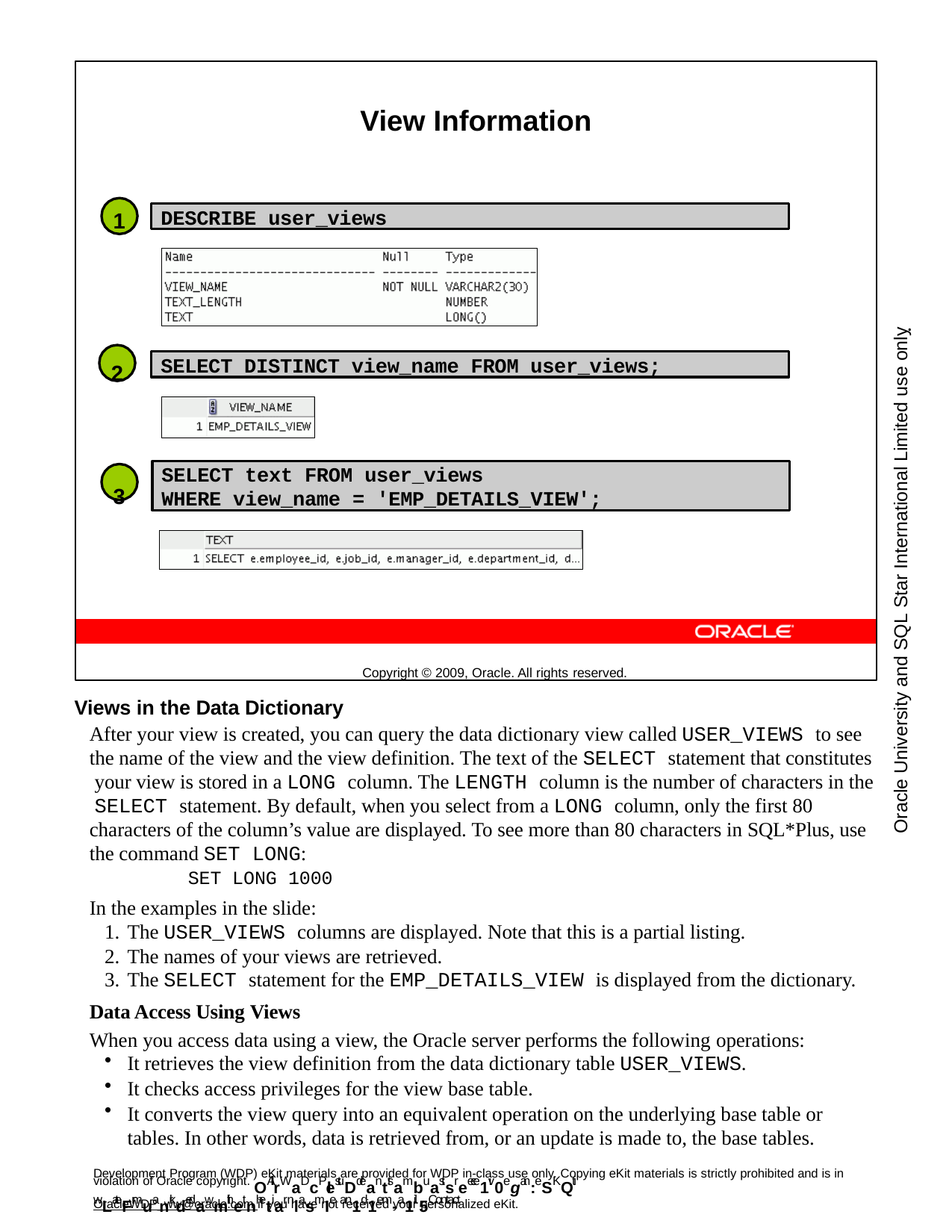

View Information

1

2

3

Copyright © 2009, Oracle. All rights reserved.

DESCRIBE user_views

Oracle University and SQL Star International Limited use onlyฺ

SELECT DISTINCT view_name FROM user_views;

SELECT text FROM user_views
WHERE view_name = 'EMP_DETAILS_VIEW';

Views in the Data Dictionary
After your view is created, you can query the data dictionary view called USER_VIEWS to see  the name of the view and the view definition. The text of the SELECT statement that constitutes  your view is stored in a LONG column. The LENGTH column is the number of characters in the  SELECT statement. By default, when you select from a LONG column, only the first 80  characters of the column’s value are displayed. To see more than 80 characters in SQL*Plus, use  the command SET LONG:
SET LONG 1000
In the examples in the slide:
The USER_VIEWS columns are displayed. Note that this is a partial listing.
The names of your views are retrieved.
The SELECT statement for the EMP_DETAILS_VIEW is displayed from the dictionary.
Data Access Using Views
When you access data using a view, the Oracle server performs the following operations:
It retrieves the view definition from the data dictionary table USER_VIEWS.
It checks access privileges for the view base table.
It converts the view query into an equivalent operation on the underlying base table or  tables. In other words, data is retrieved from, or an update is made to, the base tables.
Development Program (WDP) eKit materials are provided for WDP in-class use only. Copying eKit materials is strictly prohibited and is in
violation of Oracle copyright. OAllrWaDcPlestuDdeanttsambuastsreece1iv0egan: eSKQit wLateFrmuanrkdedawmithetnhetiar nlasmIe an1d1em-a1il.5Contact
OracleWDP_ww@oracle.com if you have not received your personalized eKit.